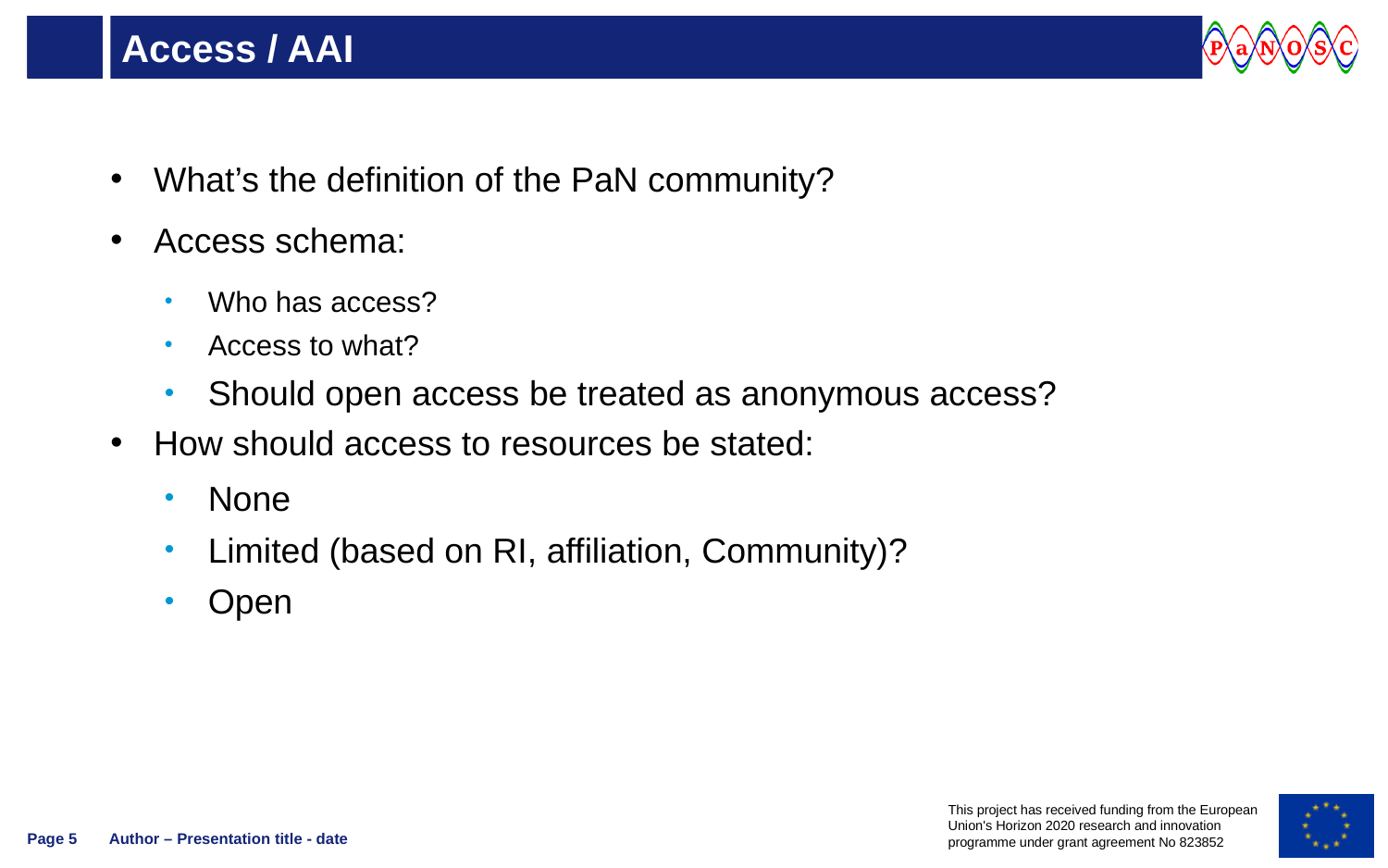

# Access / AAI

What’s the definition of the PaN community?
Access schema:
Who has access?
Access to what?
Should open access be treated as anonymous access?
How should access to resources be stated:
None
Limited (based on RI, affiliation, Community)?
Open
Page 5
Author – Presentation title - date